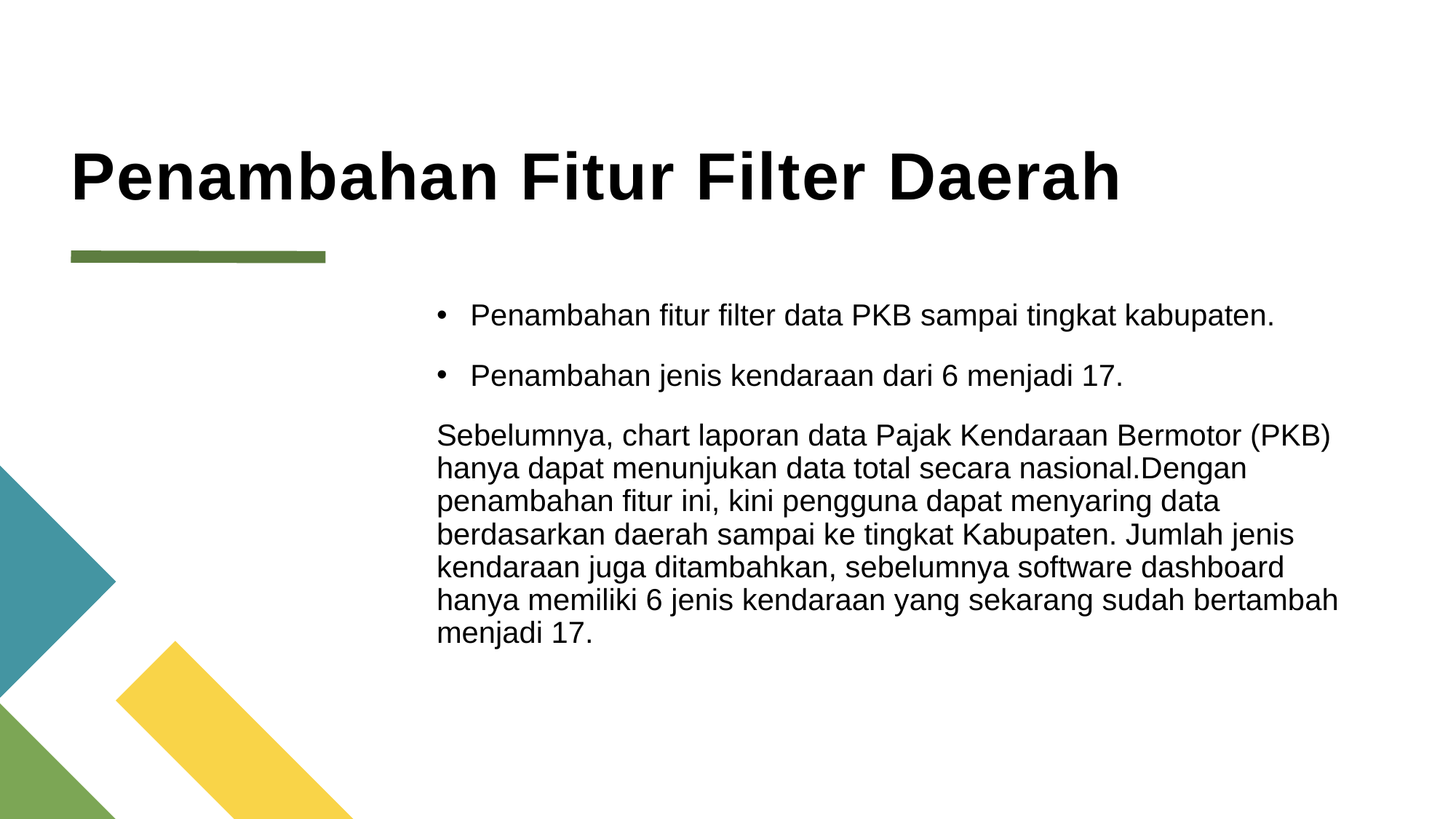

# Penambahan Fitur Filter Daerah
Penambahan fitur filter data PKB sampai tingkat kabupaten.
Penambahan jenis kendaraan dari 6 menjadi 17.
Sebelumnya, chart laporan data Pajak Kendaraan Bermotor (PKB) hanya dapat menunjukan data total secara nasional.Dengan penambahan fitur ini, kini pengguna dapat menyaring data berdasarkan daerah sampai ke tingkat Kabupaten. Jumlah jenis kendaraan juga ditambahkan, sebelumnya software dashboard hanya memiliki 6 jenis kendaraan yang sekarang sudah bertambah menjadi 17.